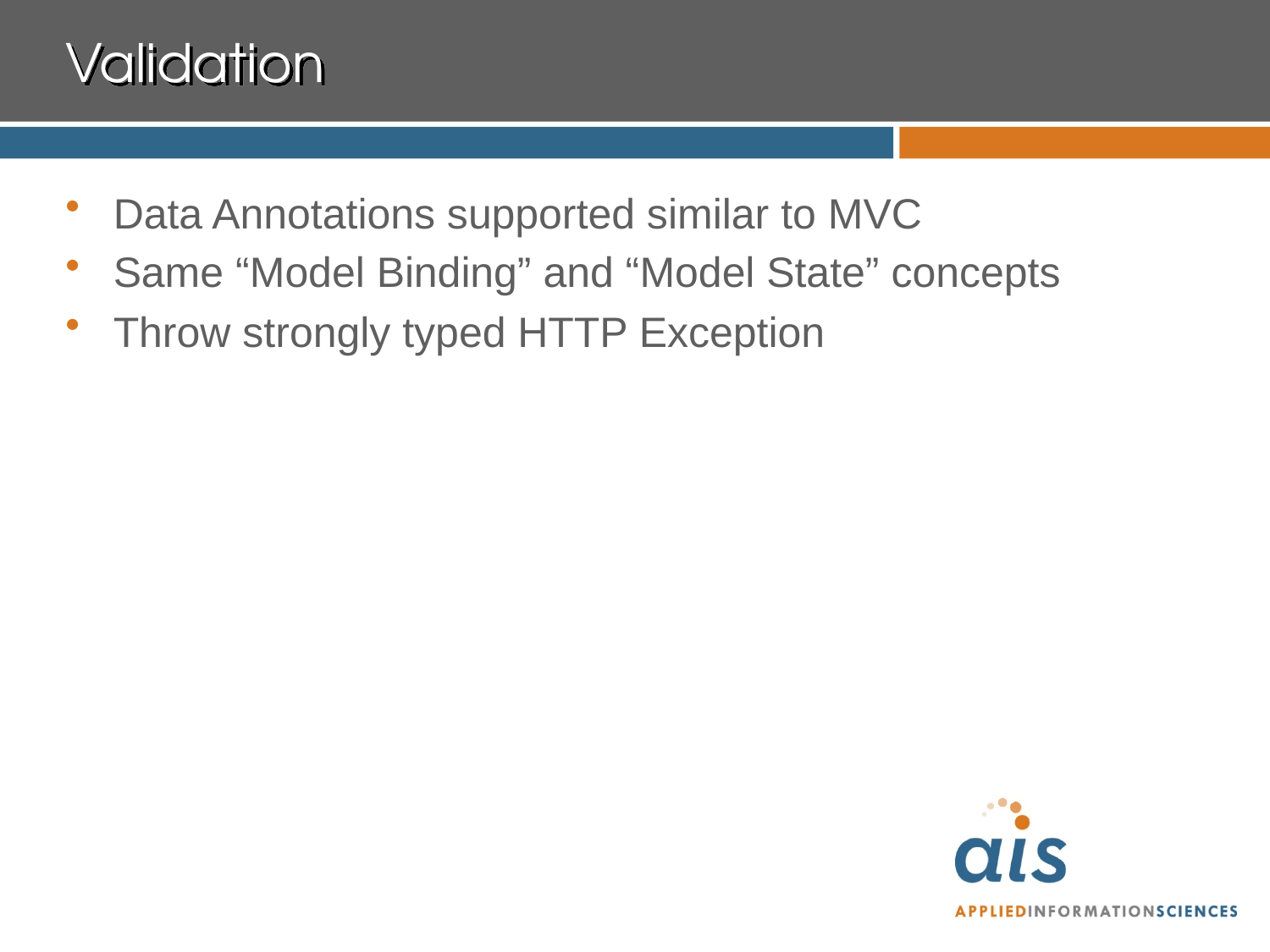

# Validation
Data Annotations supported similar to MVC
Same “Model Binding” and “Model State” concepts
Throw strongly typed HTTP Exception